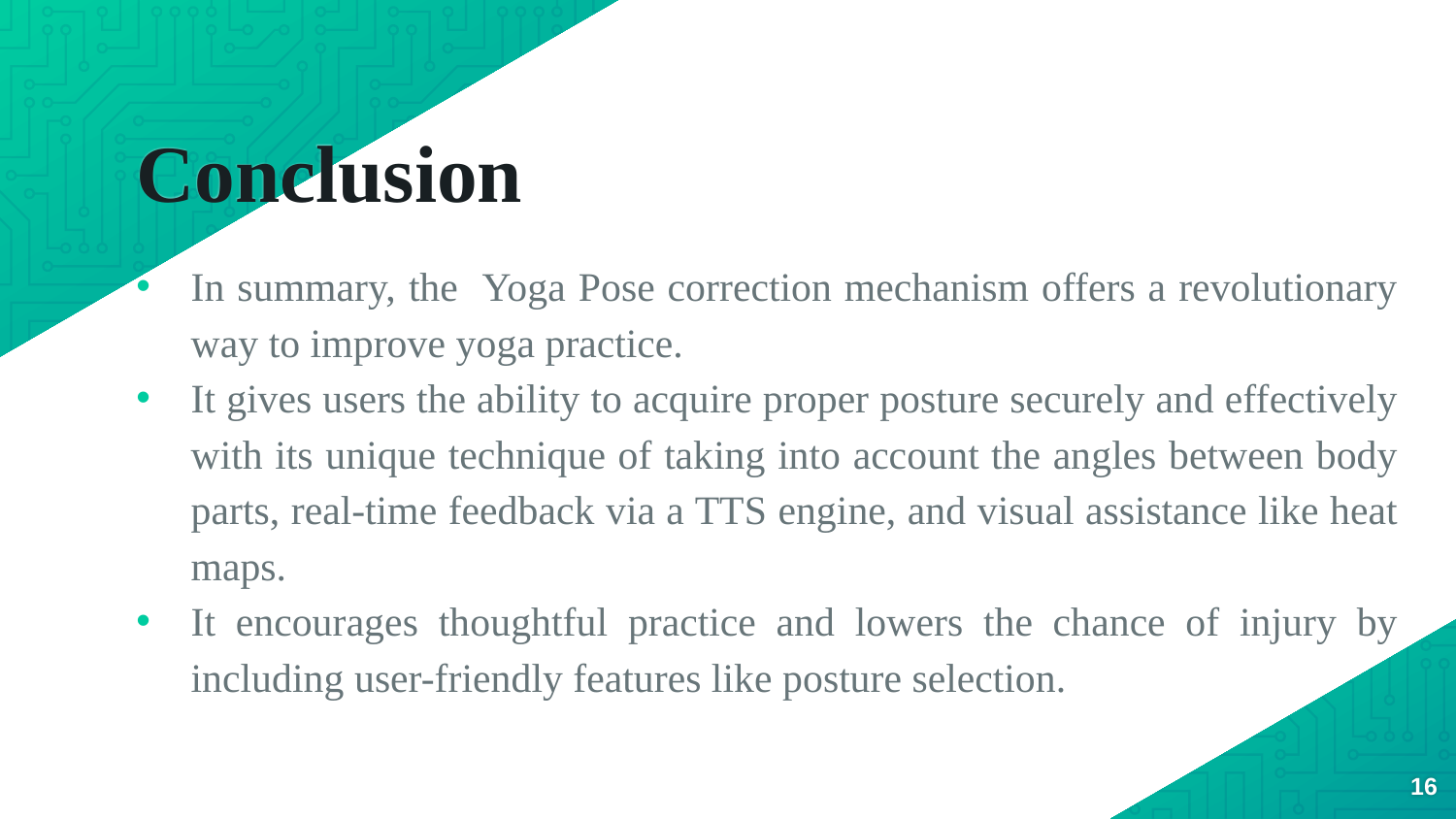

# Conclusion
In summary, the  Yoga Pose correction mechanism offers a revolutionary way to improve yoga practice.
It gives users the ability to acquire proper posture securely and effectively with its unique technique of taking into account the angles between body parts, real-time feedback via a TTS engine, and visual assistance like heat maps.
It encourages thoughtful practice and lowers the chance of injury by including user-friendly features like posture selection.
16